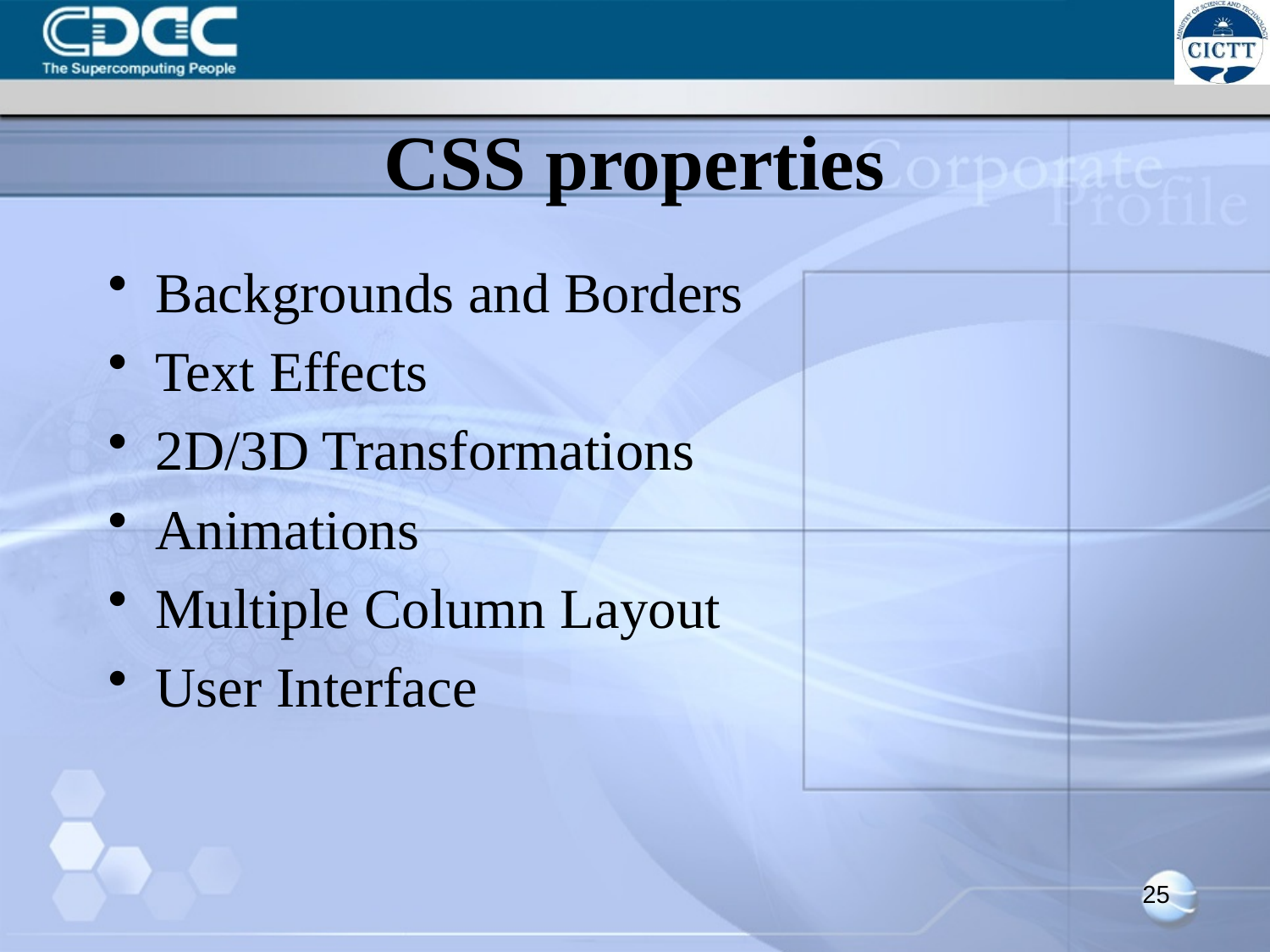

# CSS properties
Backgrounds and Borders
Text Effects
2D/3D Transformations
Animations
Multiple Column Layout
User Interface